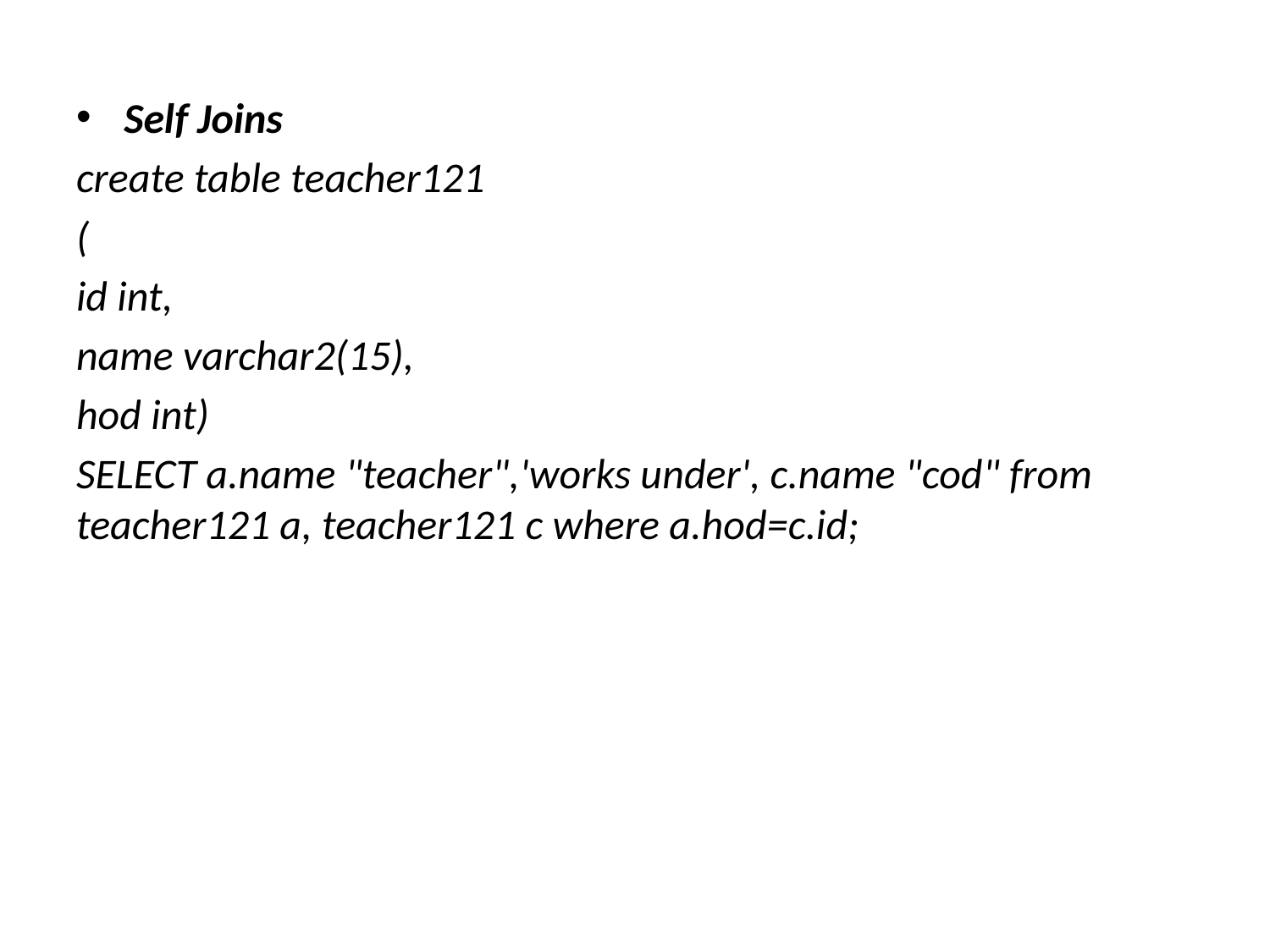

Self Joins
create table teacher121
(
id int,
name varchar2(15),
hod int)
SELECT a.name "teacher",'works under', c.name "cod" from teacher121 a, teacher121 c where a.hod=c.id;